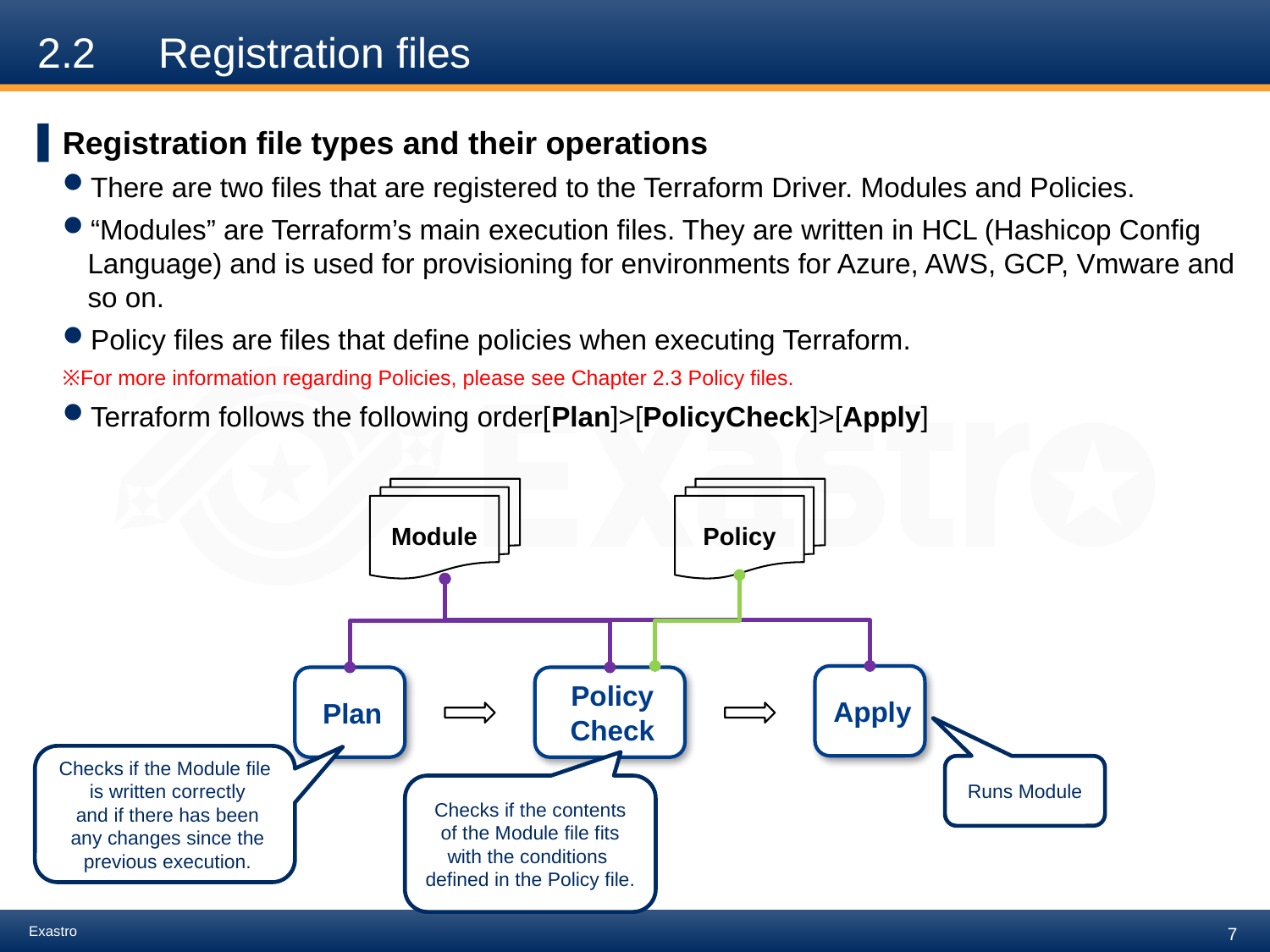

# 2.2　Registration files
Registration file types and their operations
There are two files that are registered to the Terraform Driver. Modules and Policies.
“Modules” are Terraform’s main execution files. They are written in HCL (Hashicop Config Language) and is used for provisioning for environments for Azure, AWS, GCP, Vmware and so on.
Policy files are files that define policies when executing Terraform.
※For more information regarding Policies, please see Chapter 2.3 Policy files.
Terraform follows the following order[Plan]>[PolicyCheck]>[Apply]
Module
Policy
Apply
Plan
Policy
Check

Checks if the Module file
 is written correctly
 and if there has been
 any changes since the
 previous execution.
Runs Module
Checks if the contents
 of the Module file fits
with the conditions
defined in the Policy file.